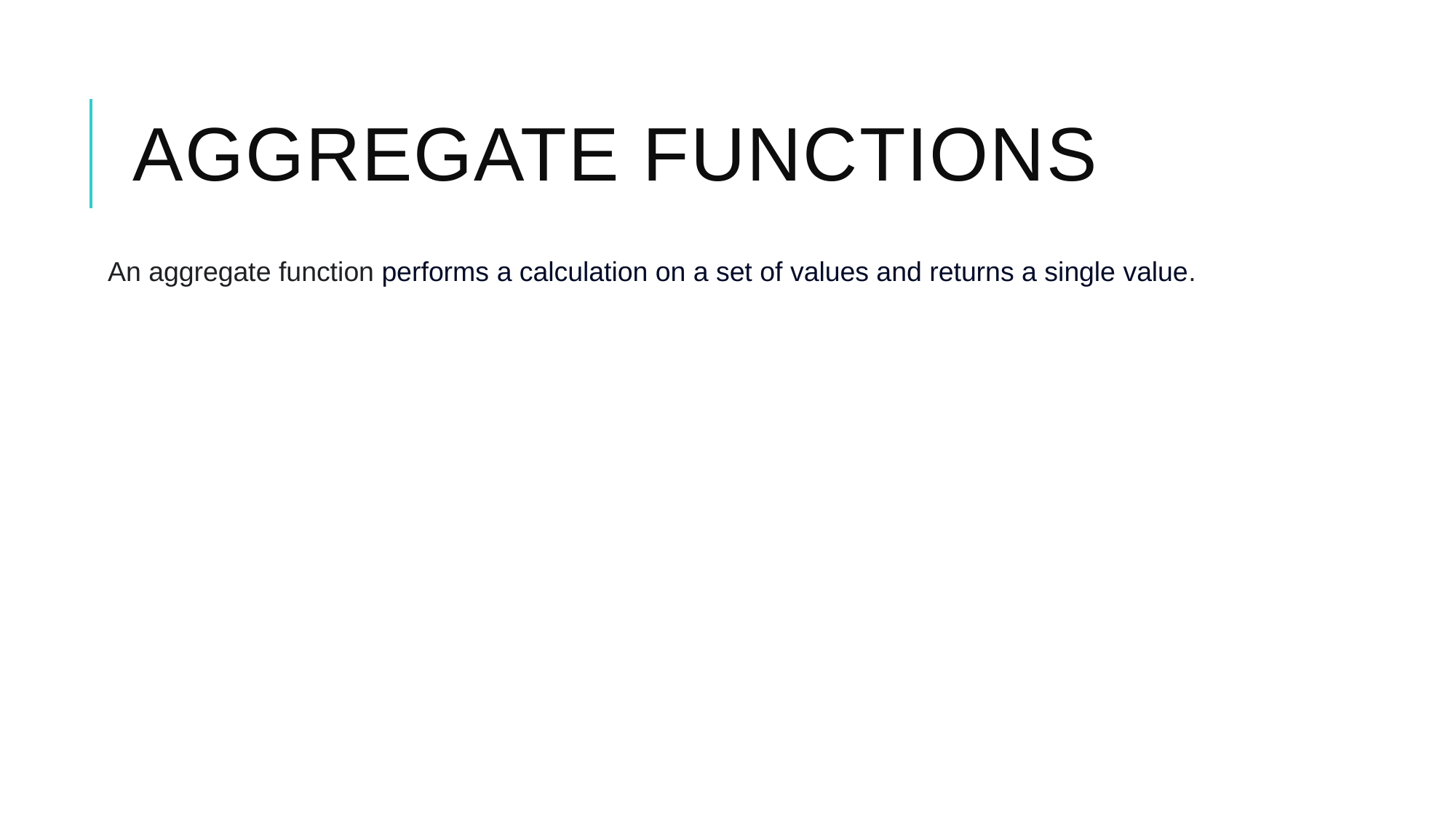

# Aggregate Functions
An aggregate function performs a calculation on a set of values and returns a single value.